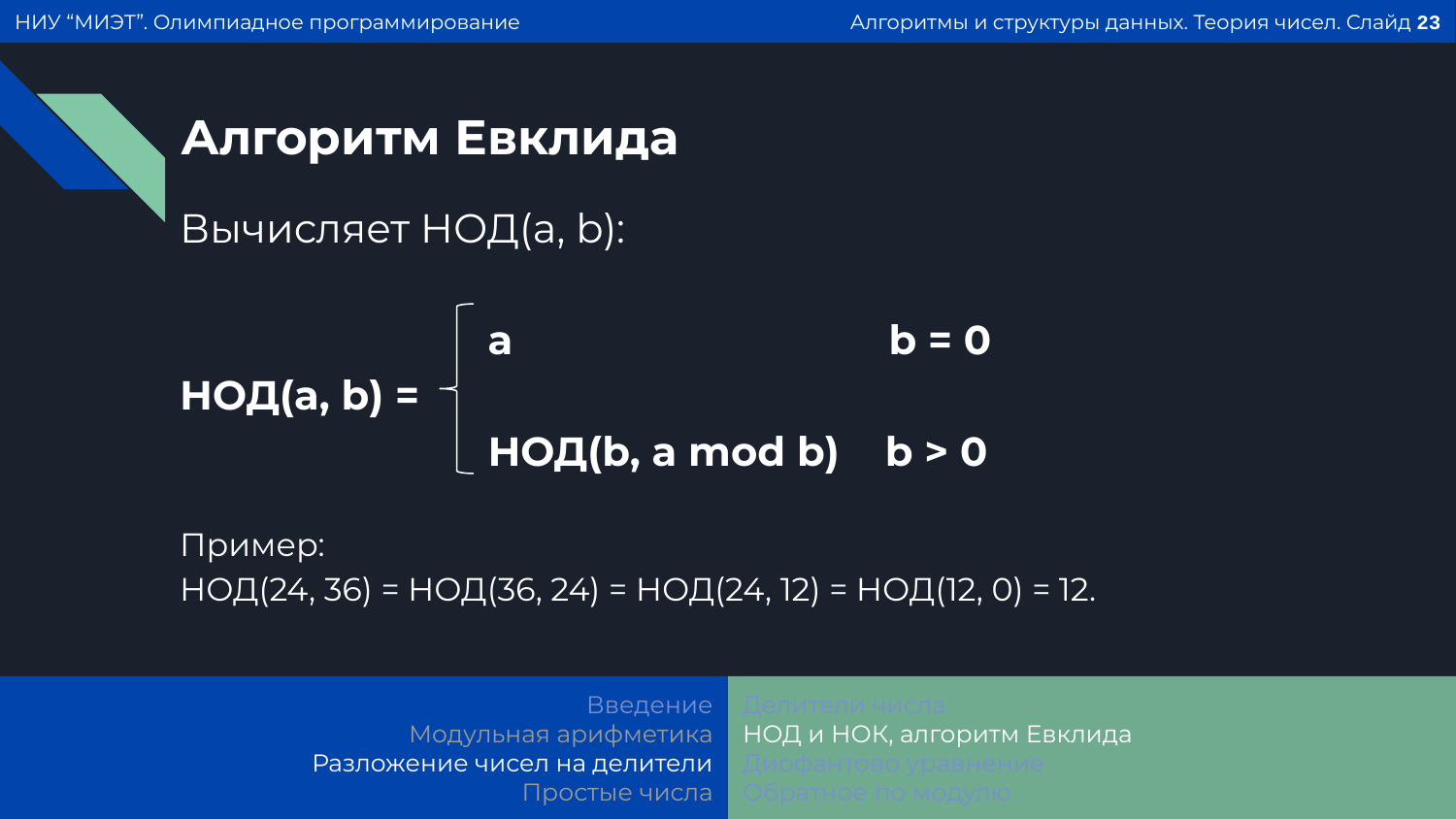

# Алгоритм Евклида
Вычисляет НОД(a, b):

                           a                                 b = 0
НОД(a, b) =
                           НОД(b, a mod b)    b > 0

Пример:
НОД(24, 36) = НОД(36, 24) = НОД(24, 12) = НОД(12, 0) = 12.

Введение
Модульная арифметика
Разложение чисел на делители
Простые числа
Делители числа
НОД и НОК, алгоритм Евклида
Диофантово уравнение
Обратное по модулю